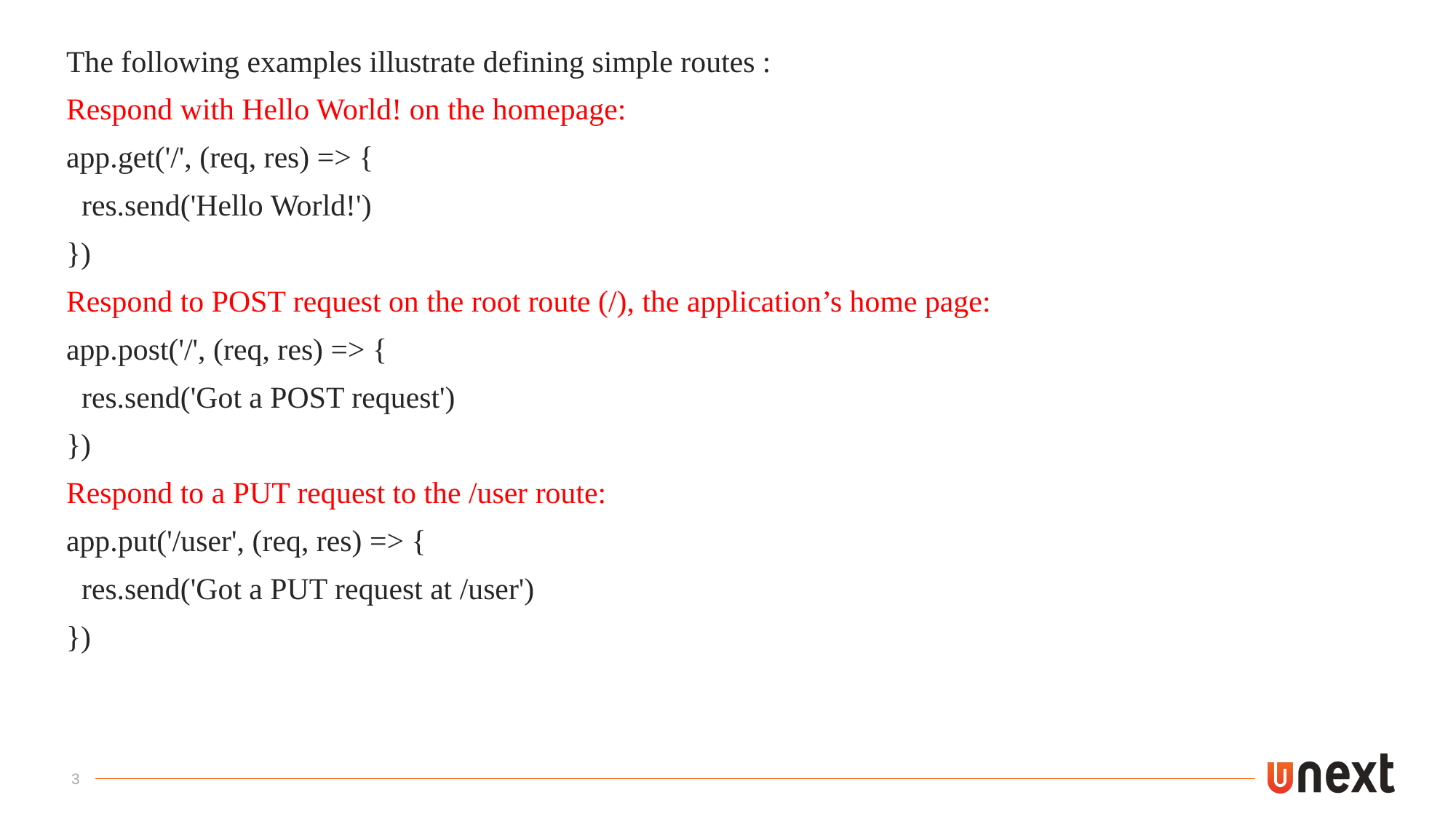

The following examples illustrate defining simple routes :
Respond with Hello World! on the homepage:
app.get('/', (req, res) => {
  res.send('Hello World!')
})
Respond to POST request on the root route (/), the application’s home page:
app.post('/', (req, res) => {
  res.send('Got a POST request')
})
Respond to a PUT request to the /user route:
app.put('/user', (req, res) => {
  res.send('Got a PUT request at /user')
})
3